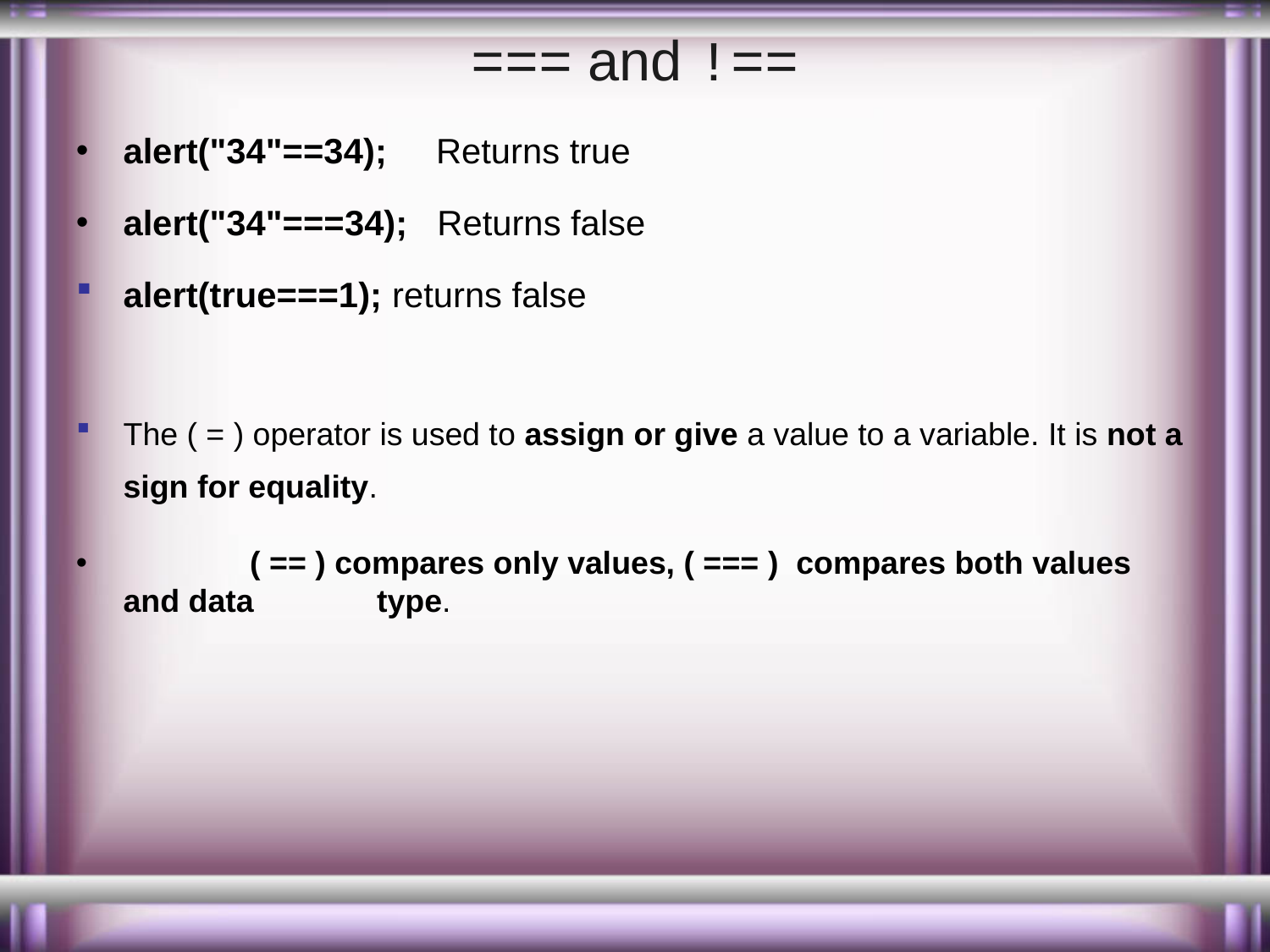

=== and !==
alert("34"==34);     Returns true
alert("34"===34);   Returns false
alert(true===1); returns false

The ( = ) operator is used to assign or give a value to a variable. It is not a sign for equality.

 	( == ) compares only values, ( === )  compares both values and data 	type.